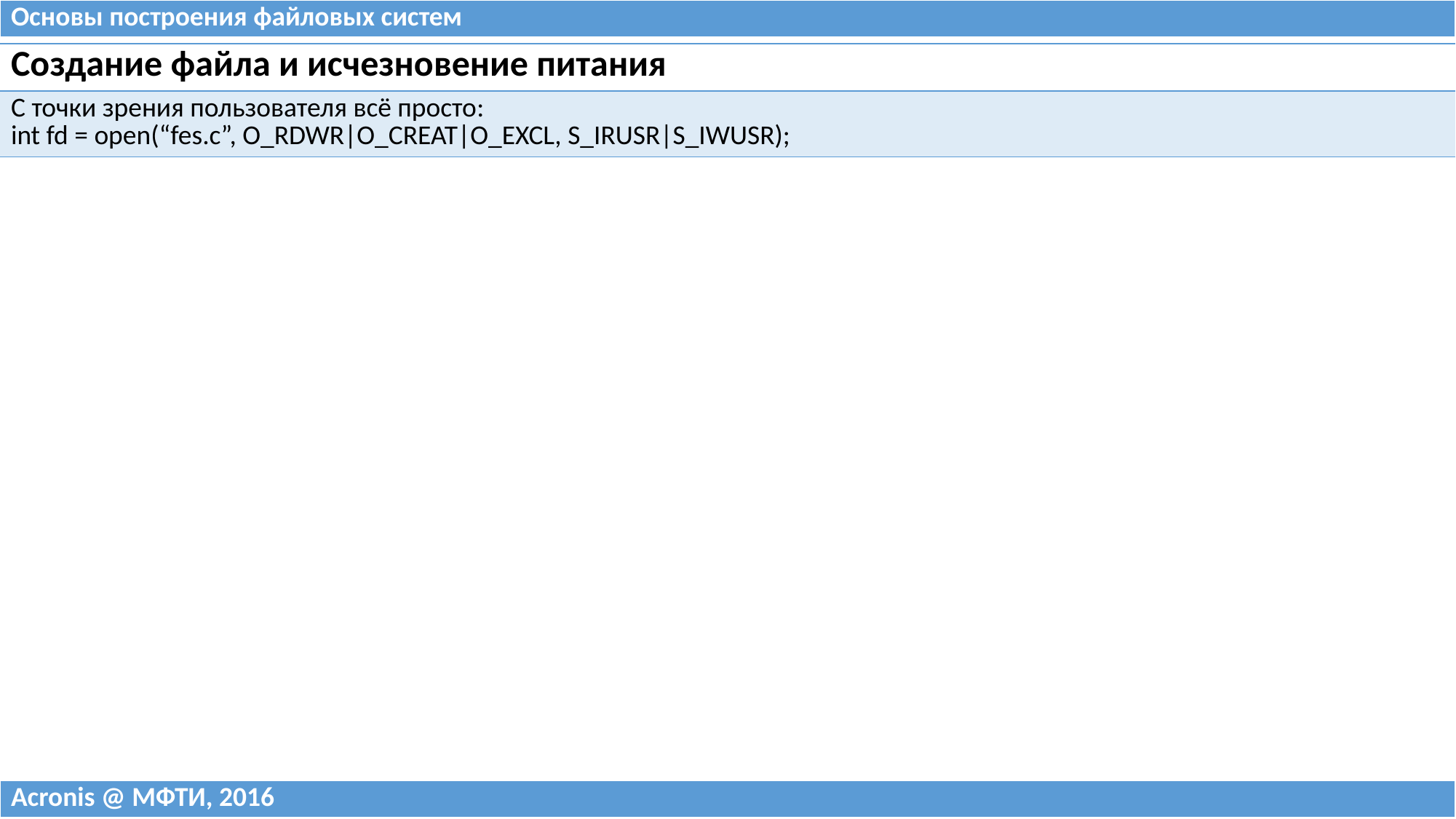

| Основы построения файловых систем |
| --- |
| Создание файла и исчезновение питания |
| --- |
| С точки зрения пользователя всё просто: int fd = open(“fes.c”, O\_RDWR|O\_CREAT|O\_EXCL, S\_IRUSR|S\_IWUSR); |
| Acronis @ МФТИ, 2016 |
| --- |